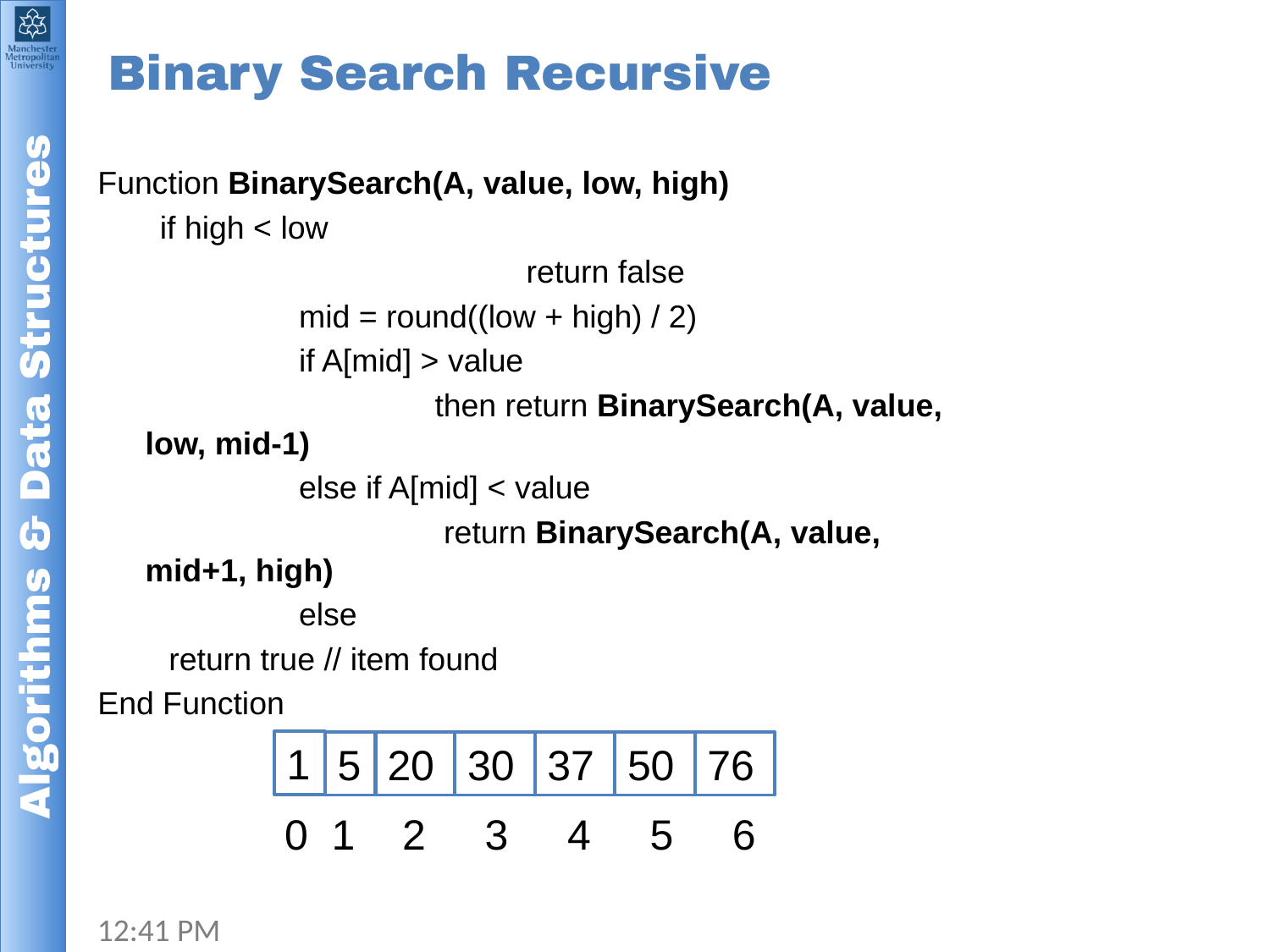

# Binary Search Recursive
Function BinarySearch(A, value, low, high)
       if high < low
				return false
		   mid = round((low + high) / 2)
		   if A[mid] > value
			    then return BinarySearch(A, value, low, mid-1)
		   else if A[mid] < value
			     return BinarySearch(A, value, mid+1, high)
		   else
        return true // item found
End Function
1
5
20
30
37
50
76
0  1    2     3     4     5     6